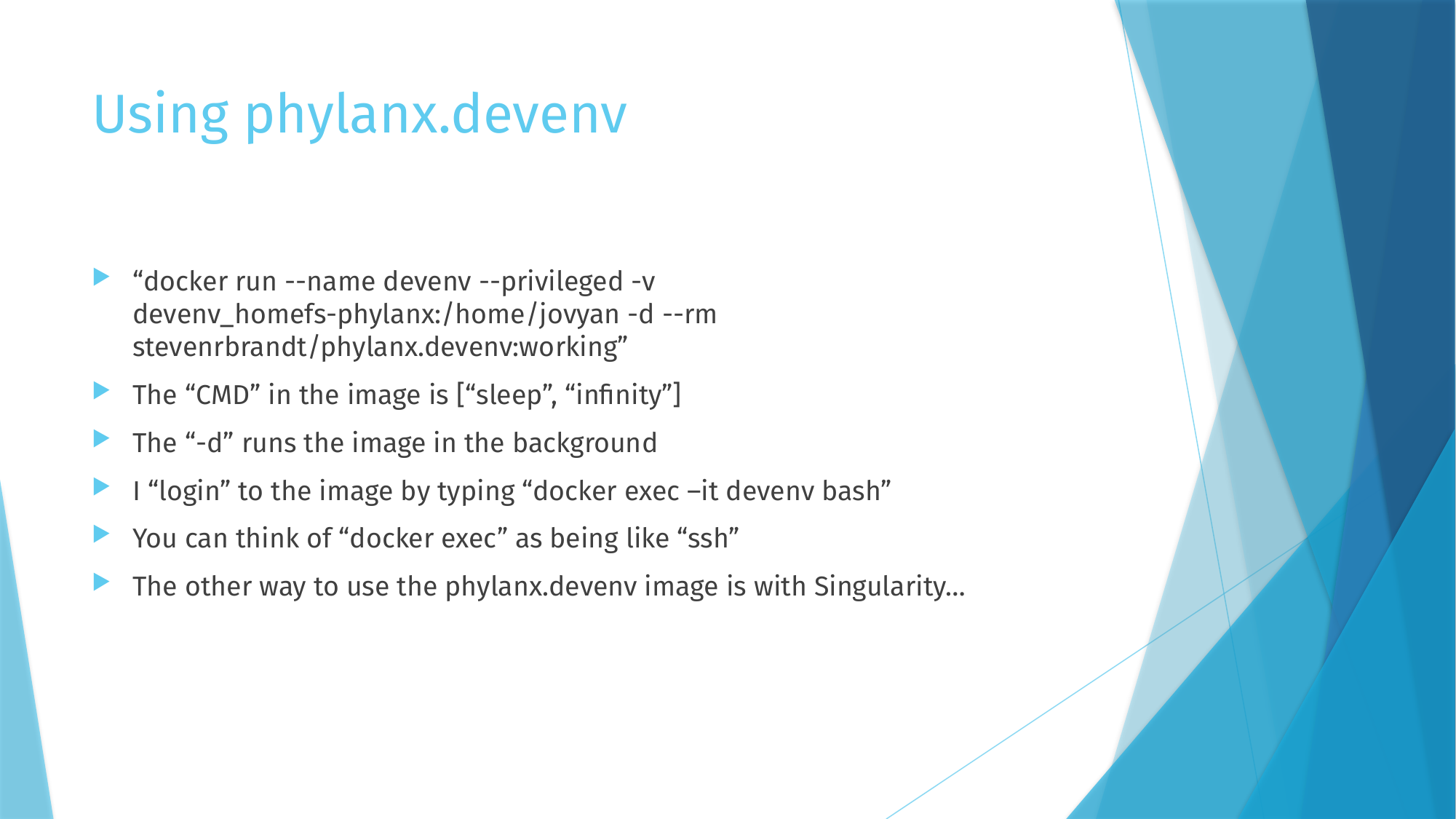

# Using phylanx.devenv
“docker run --name devenv --privileged -v devenv_homefs-phylanx:/home/jovyan -d --rm stevenrbrandt/phylanx.devenv:working”
The “CMD” in the image is [“sleep”, “infinity”]
The “-d” runs the image in the background
I “login” to the image by typing “docker exec –it devenv bash”
You can think of “docker exec” as being like “ssh”
The other way to use the phylanx.devenv image is with Singularity…